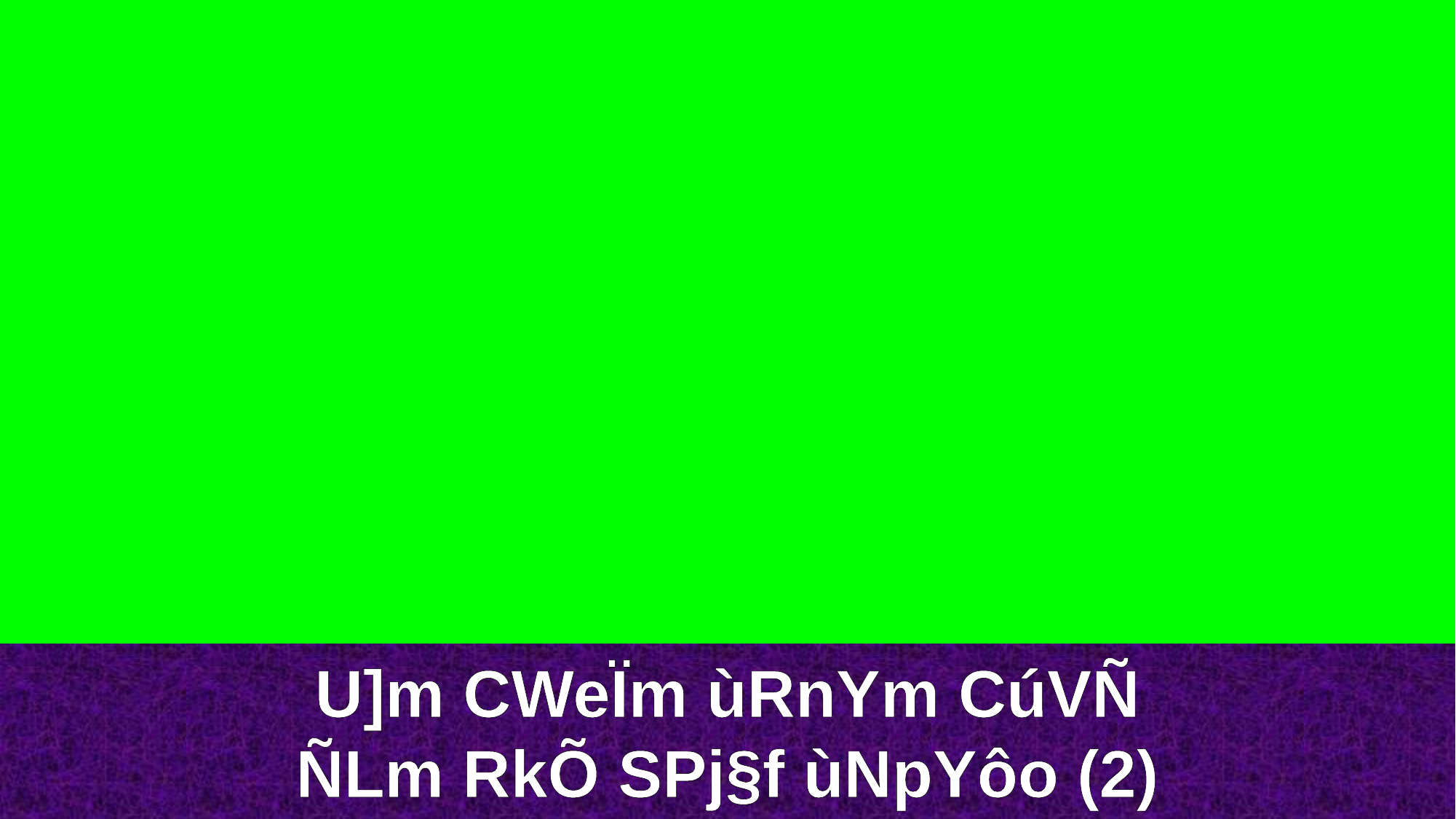

U]m CWeÏm ùRnYm CúVÑ
ÑLm RkÕ SPj§f ùNpYôo (2)